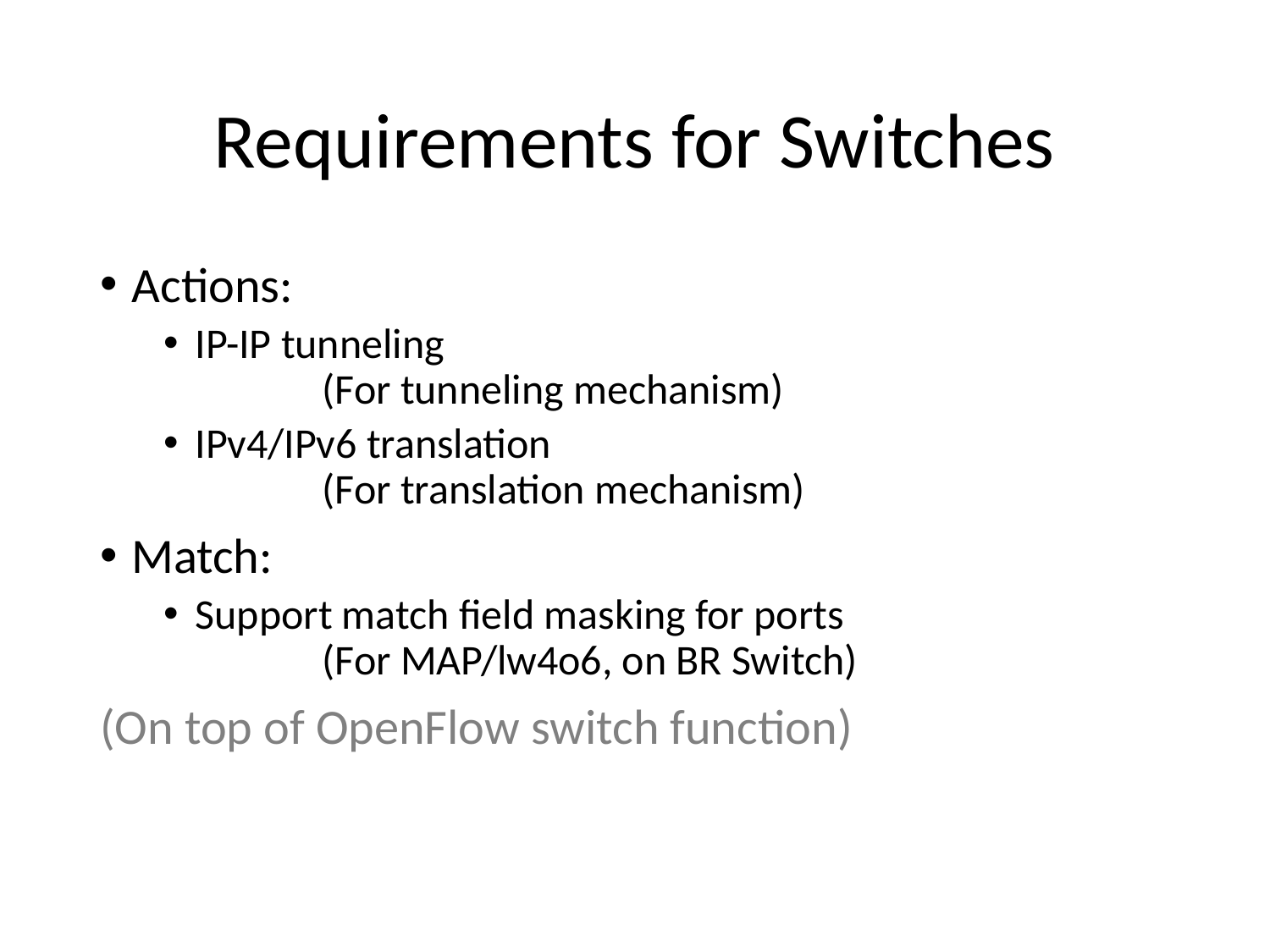

# Requirements for Switches
Actions:
IP-IP tunneling
	(For tunneling mechanism)
IPv4/IPv6 translation
	(For translation mechanism)
Match:
Support match field masking for ports
	(For MAP/lw4o6, on BR Switch)
(On top of OpenFlow switch function)